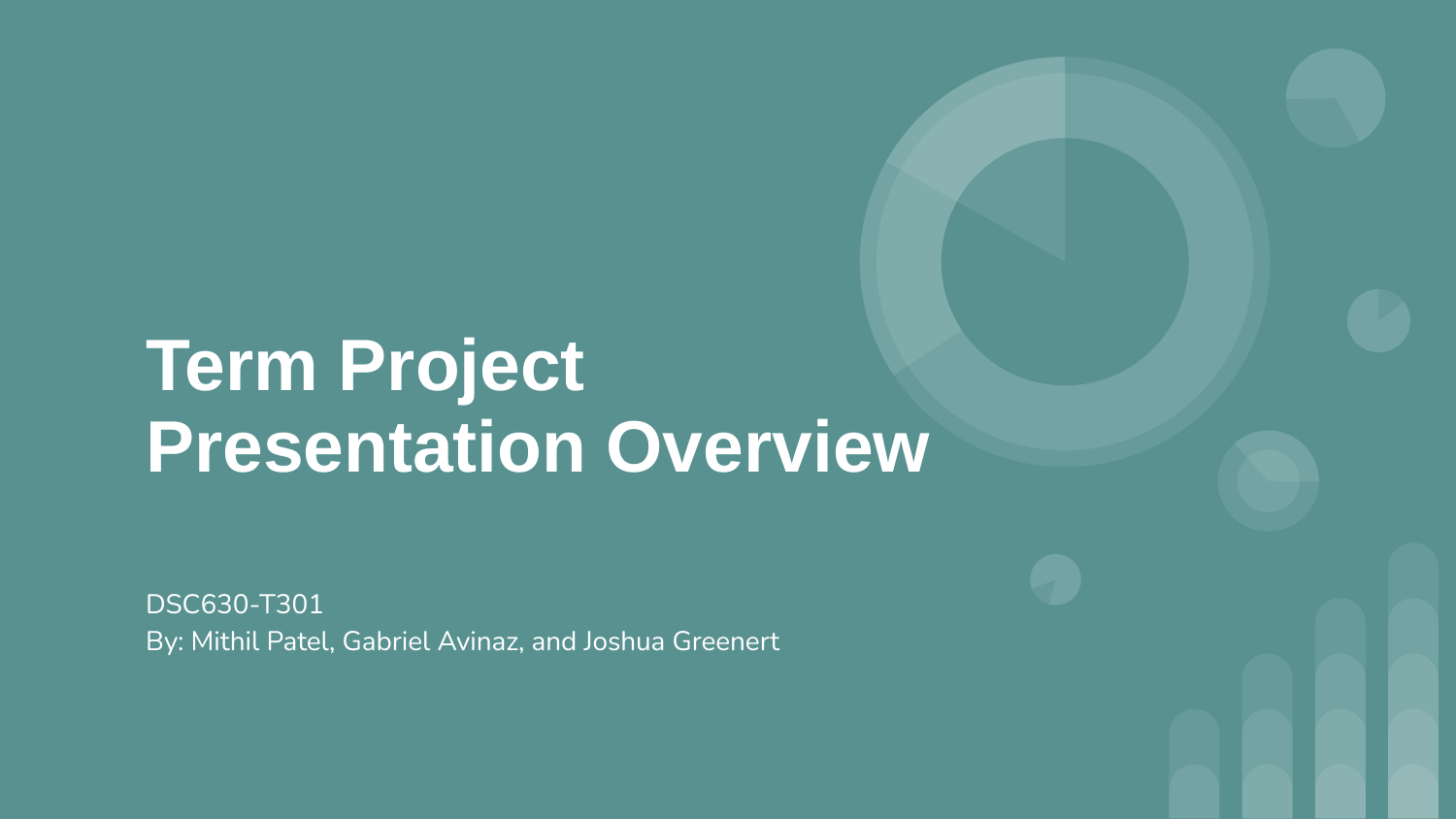

# Term Project Presentation Overview
DSC630-T301
By: Mithil Patel, Gabriel Avinaz, and Joshua Greenert